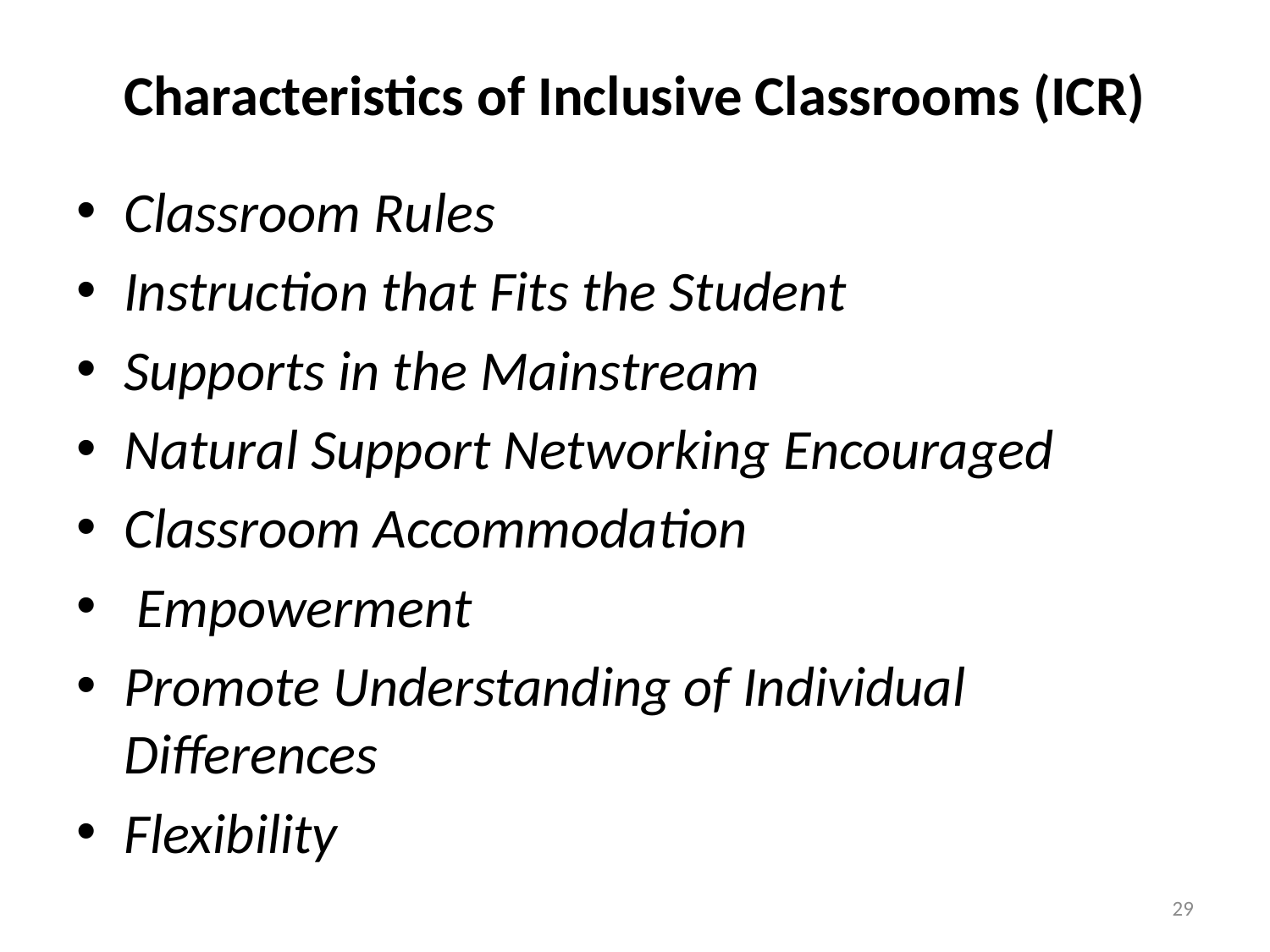

# Characteristics of Inclusive Classrooms (ICR)
Classroom Rules
Instruction that Fits the Student
Supports in the Mainstream
Natural Support Networking Encouraged
Classroom Accommodation
 Empowerment
Promote Understanding of Individual Differences
Flexibility

29